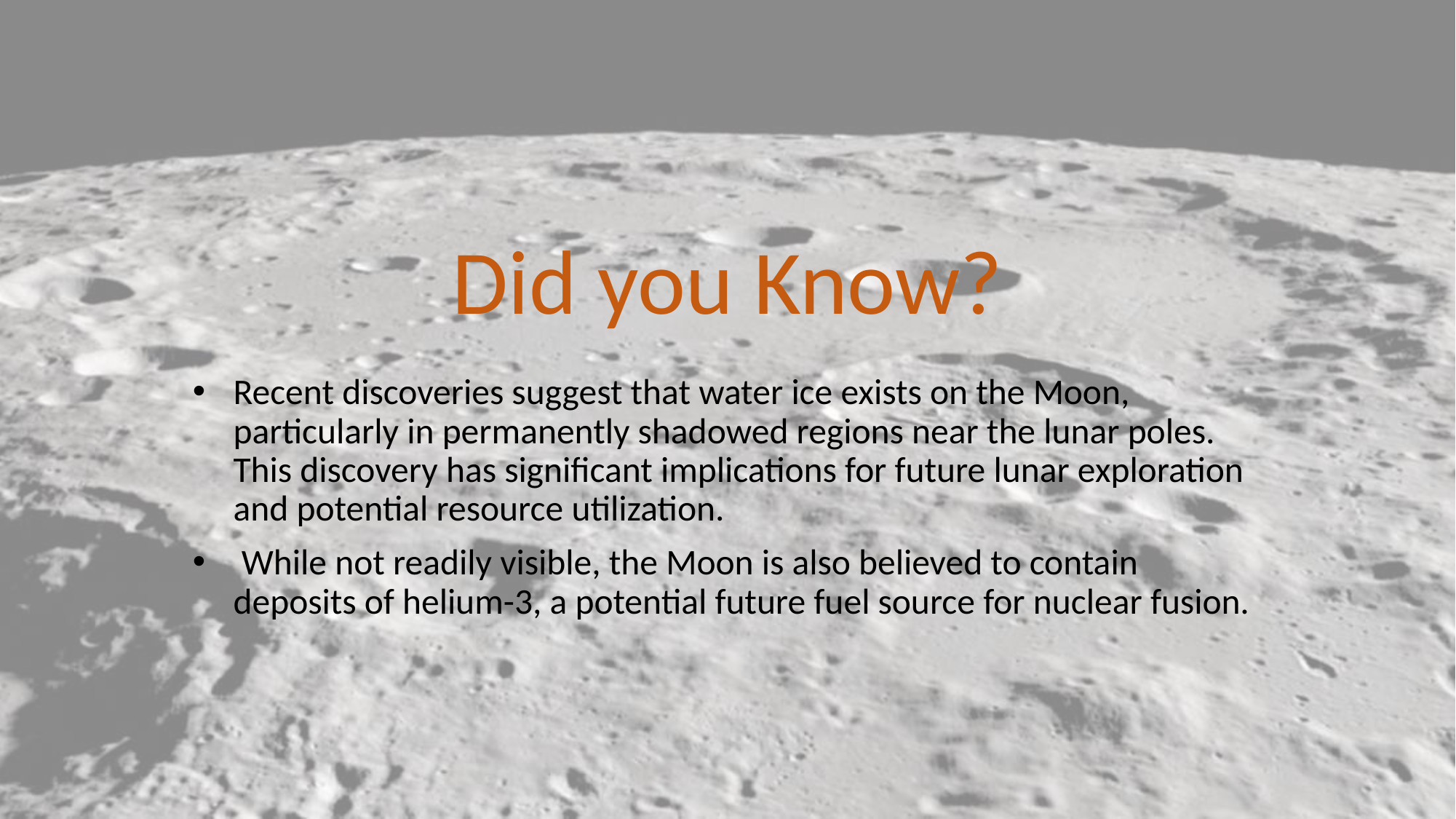

# Did you Know?
Recent discoveries suggest that water ice exists on the Moon, particularly in permanently shadowed regions near the lunar poles. This discovery has significant implications for future lunar exploration and potential resource utilization.
 While not readily visible, the Moon is also believed to contain deposits of helium-3, a potential future fuel source for nuclear fusion.